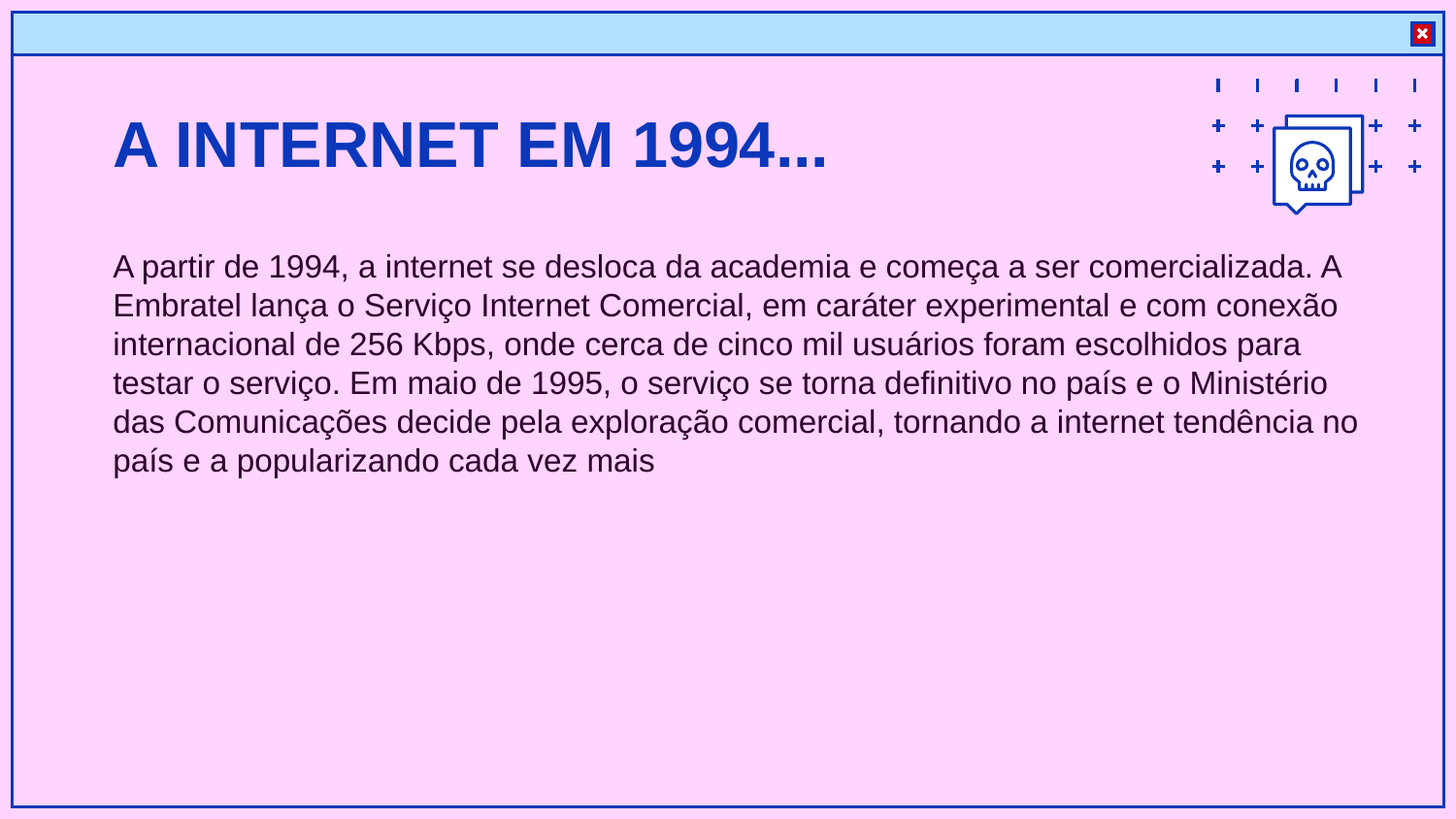

A partir de 1994, a internet se desloca da academia e começa a ser comercializada. A Embratel lança o Serviço Internet Comercial, em caráter experimental e com conexão internacional de 256 Kbps, onde cerca de cinco mil usuários foram escolhidos para testar o serviço. Em maio de 1995, o serviço se torna definitivo no país e o Ministério das Comunicações decide pela exploração comercial, tornando a internet tendência no país e a popularizando cada vez mais
# A INTERNET EM 1994...